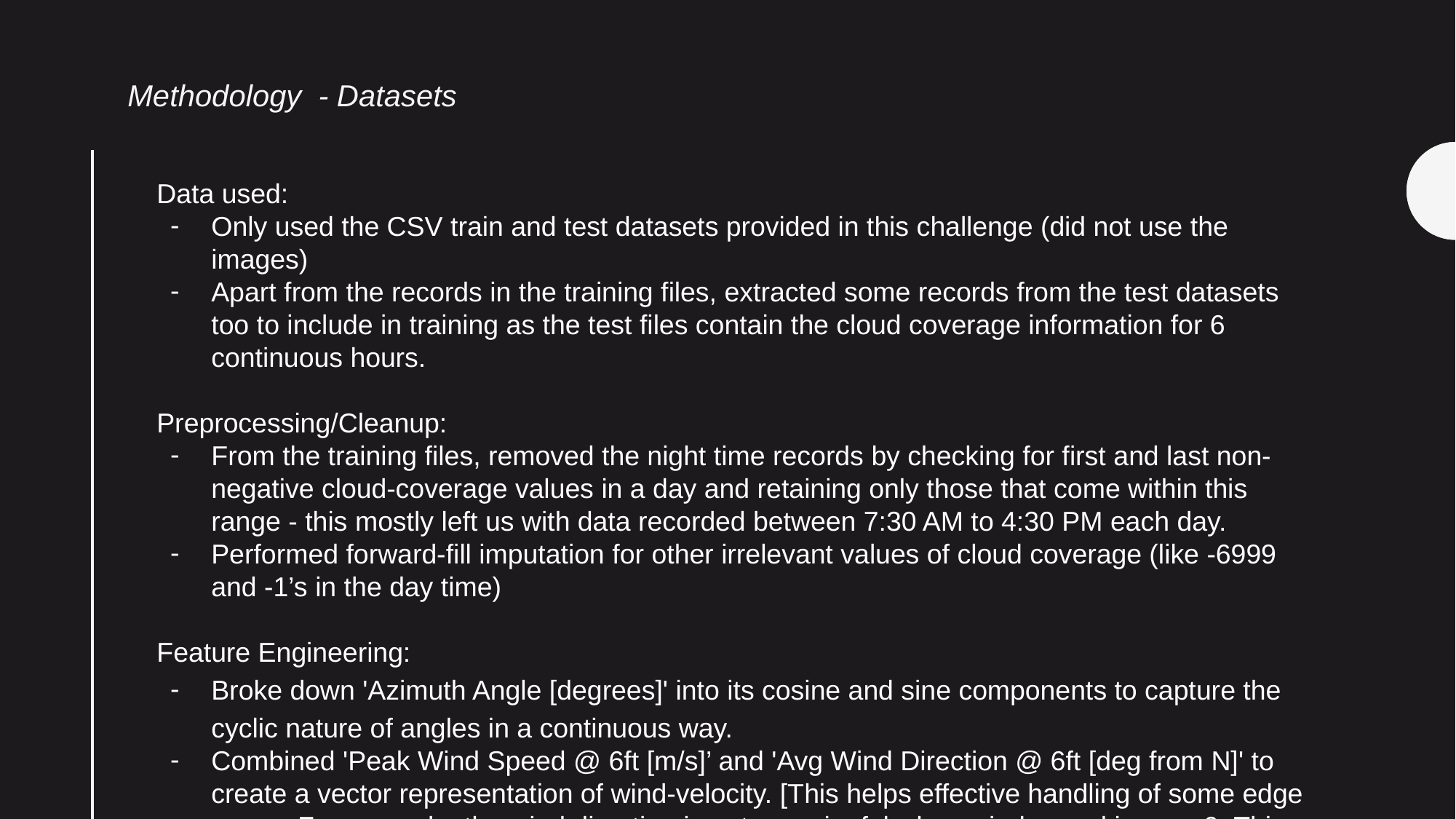

Methodology  - Datasets

Data used:
Only used the CSV train and test datasets provided in this challenge (did not use the images)
Apart from the records in the training files, extracted some records from the test datasets too to include in training as the test files contain the cloud coverage information for 6 continuous hours.

Preprocessing/Cleanup:
From the training files, removed the night time records by checking for first and last non-negative cloud-coverage values in a day and retaining only those that come within this range - this mostly left us with data recorded between 7:30 AM to 4:30 PM each day.
Performed forward-fill imputation for other irrelevant values of cloud coverage (like -6999 and -1’s in the day time)

Feature Engineering:
Broke down 'Azimuth Angle [degrees]' into its cosine and sine components to capture the cyclic nature of angles in a continuous way.
Combined 'Peak Wind Speed @ 6ft [m/s]’ and 'Avg Wind Direction @ 6ft [deg from N]' to create a vector representation of wind-velocity. [This helps effective handling of some edge cases. For example, the wind direction is not meaningful when wind speed is near 0. This is better captured by a vector.]